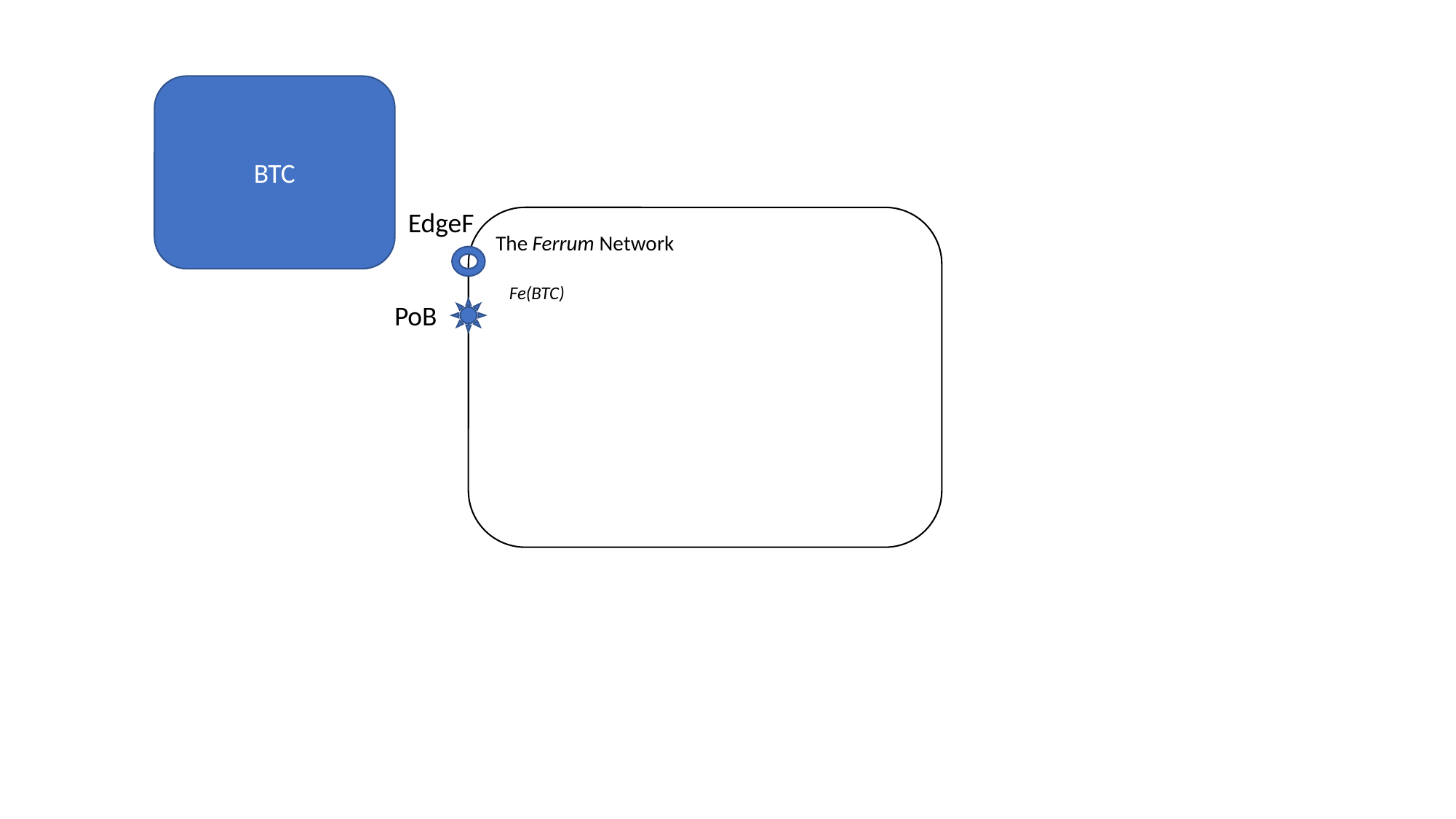

BTC
EdgeF
The Ferrum Network

Fe(BTC)
PoB